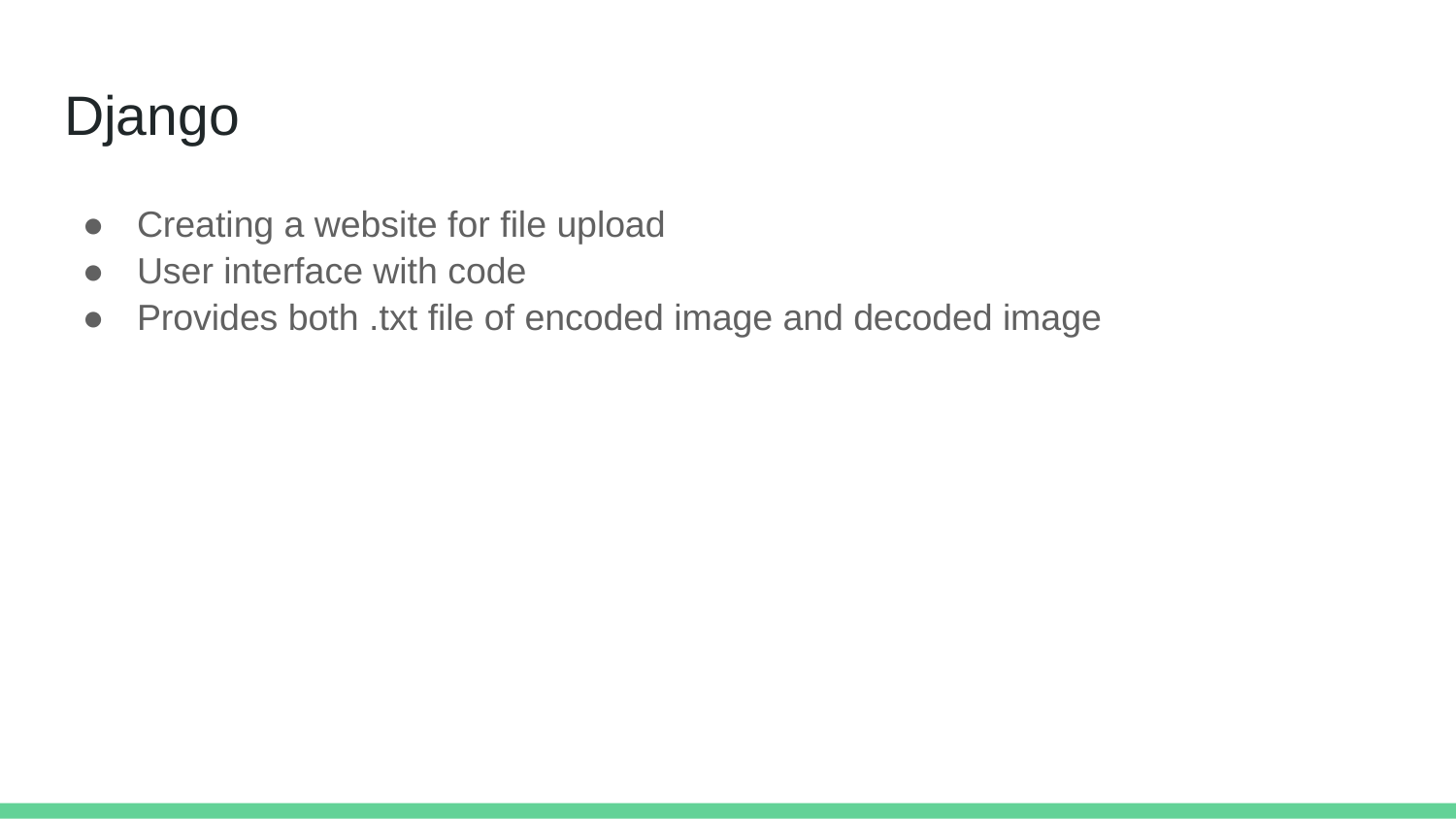

# Django
Creating a website for file upload
User interface with code
Provides both .txt file of encoded image and decoded image